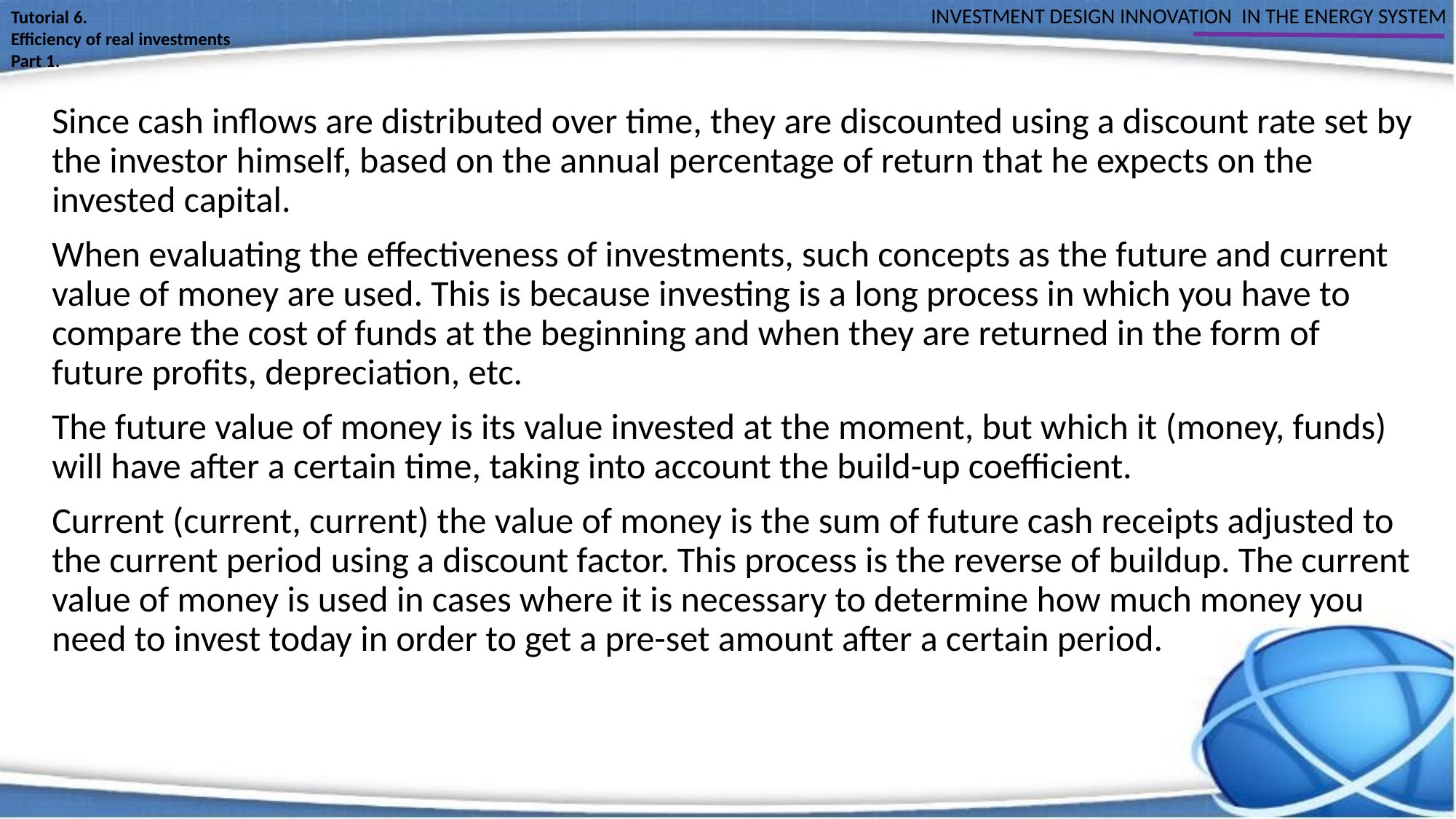

INVESTMENT DESIGN INNOVATION  IN THE ENERGY SYSTEM
Tutorial 6.
Efficiency of real investments
Part 1.
Since cash inflows are distributed over time, they are discounted using a discount rate set by the investor himself, based on the annual percentage of return that he expects on the invested capital.
When evaluating the effectiveness of investments, such concepts as the future and current value of money are used. This is because investing is a long process in which you have to compare the cost of funds at the beginning and when they are returned in the form of future profits, depreciation, etc.
The future value of money is its value invested at the moment, but which it (money, funds) will have after a certain time, taking into account the build-up coefficient.
Current (current, current) the value of money is the sum of future cash receipts adjusted to the current period using a discount factor. This process is the reverse of buildup. The current value of money is used in cases where it is necessary to determine how much money you need to invest today in order to get a pre-set amount after a certain period.